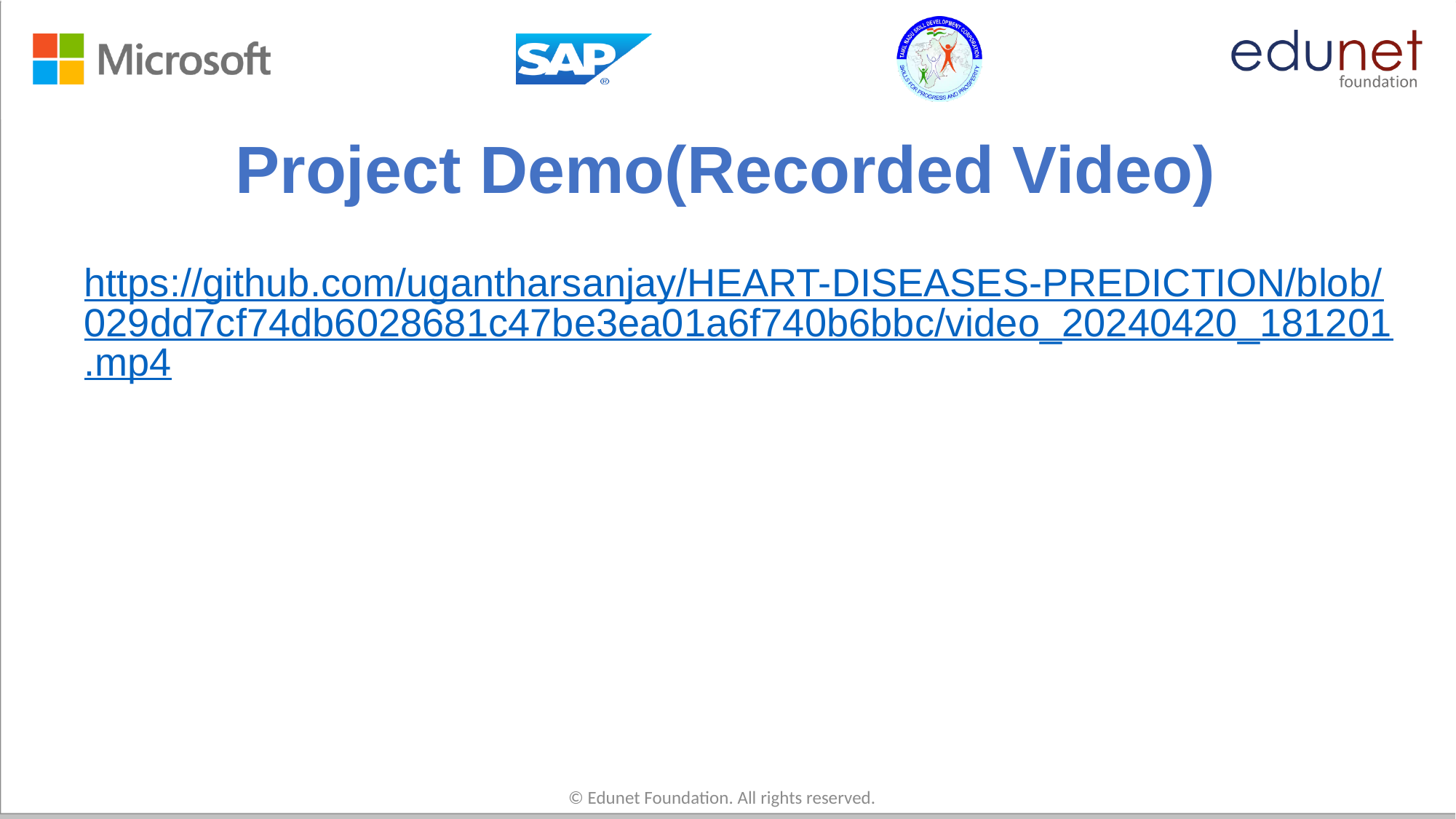

# Project Demo(Recorded Video)
https://github.com/ugantharsanjay/HEART-DISEASES-PREDICTION/blob/029dd7cf74db6028681c47be3ea01a6f740b6bbc/video_20240420_181201.mp4
© Edunet Foundation. All rights reserved.